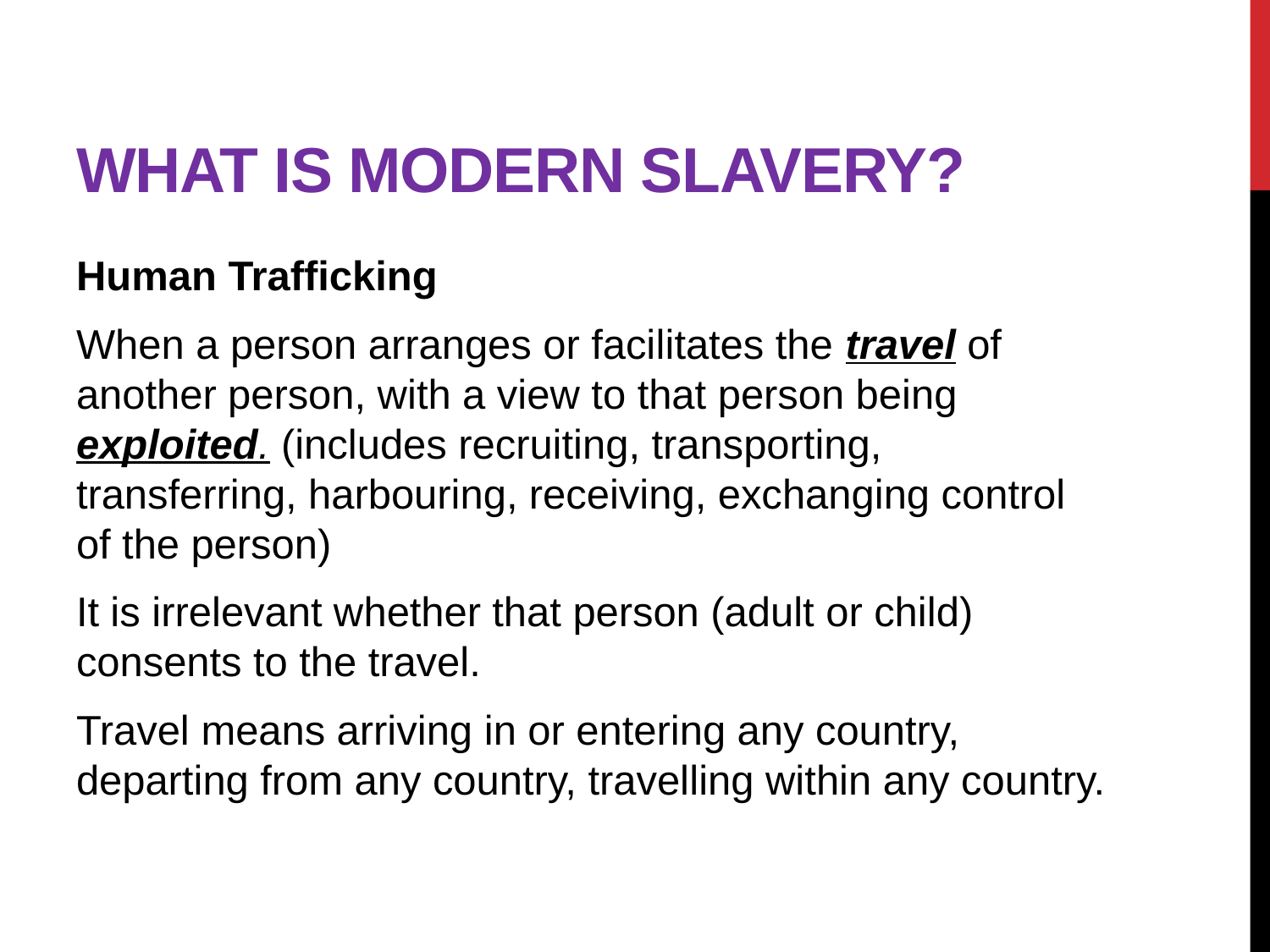

# What is modern slavery?
Human Trafficking
When a person arranges or facilitates the travel of another person, with a view to that person being exploited. (includes recruiting, transporting, transferring, harbouring, receiving, exchanging control of the person)
It is irrelevant whether that person (adult or child) consents to the travel.
Travel means arriving in or entering any country, departing from any country, travelling within any country.